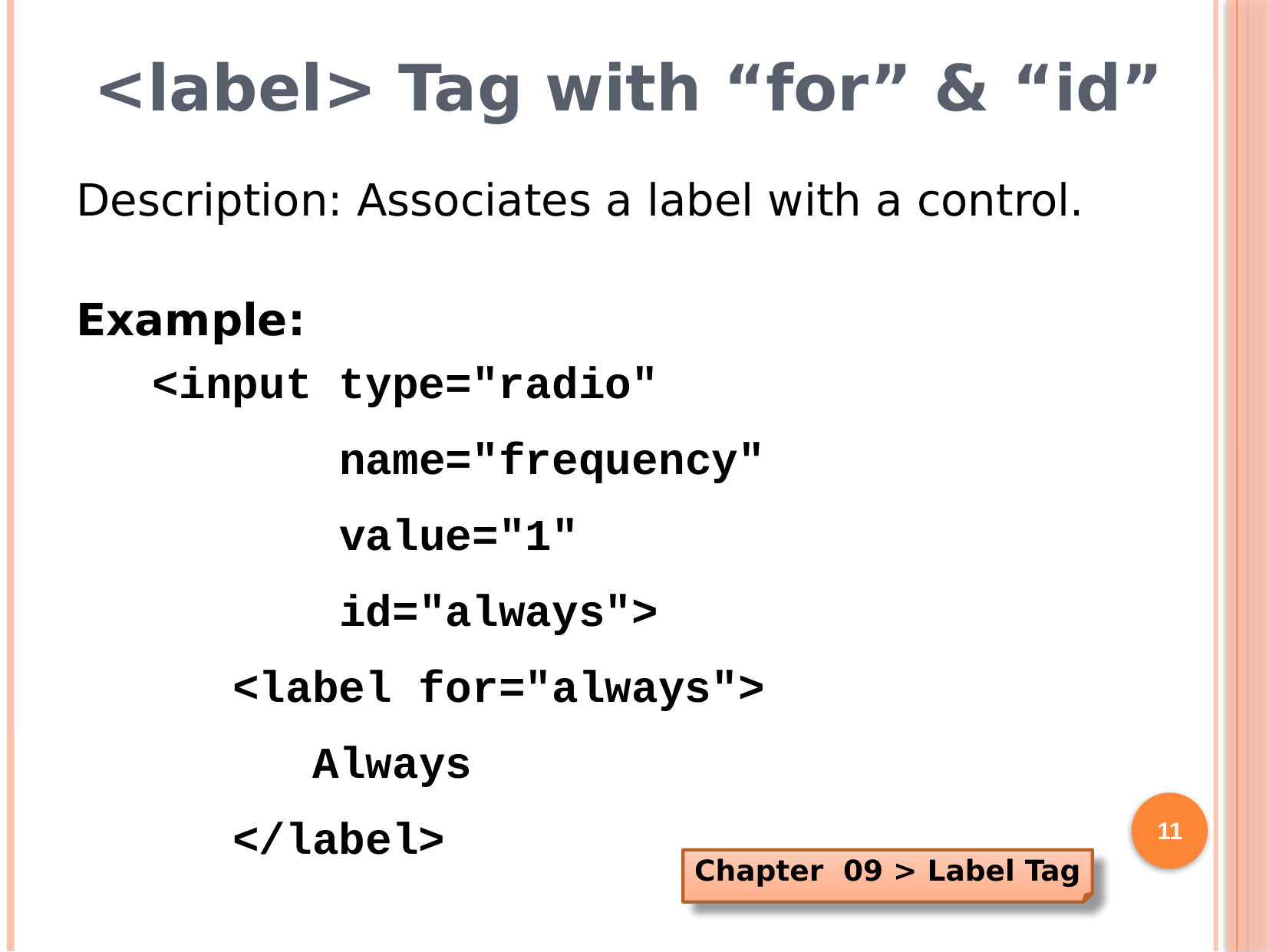

# <label> Tag with “for” & “id”
Description: Associates a label with a control.

Example:
<input type="radio"
       name="frequency"
       value="1"
       id="always">
   <label for="always">
      Always
   </label>
11
Chapter  09 > Label Tag